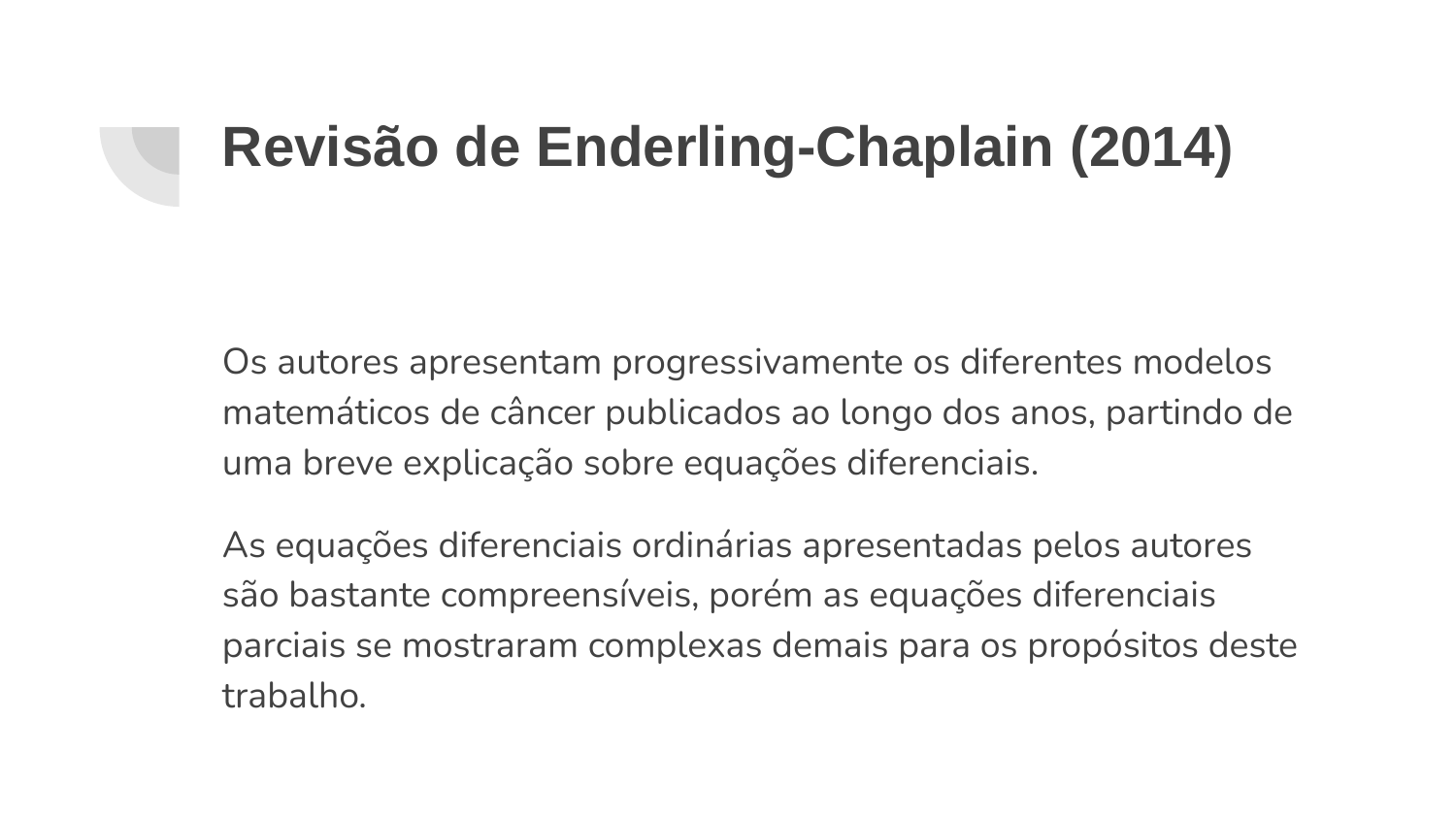

# Revisão de Enderling-Chaplain (2014)
Os autores apresentam progressivamente os diferentes modelos matemáticos de câncer publicados ao longo dos anos, partindo de uma breve explicação sobre equações diferenciais.
As equações diferenciais ordinárias apresentadas pelos autores são bastante compreensíveis, porém as equações diferenciais parciais se mostraram complexas demais para os propósitos deste trabalho.